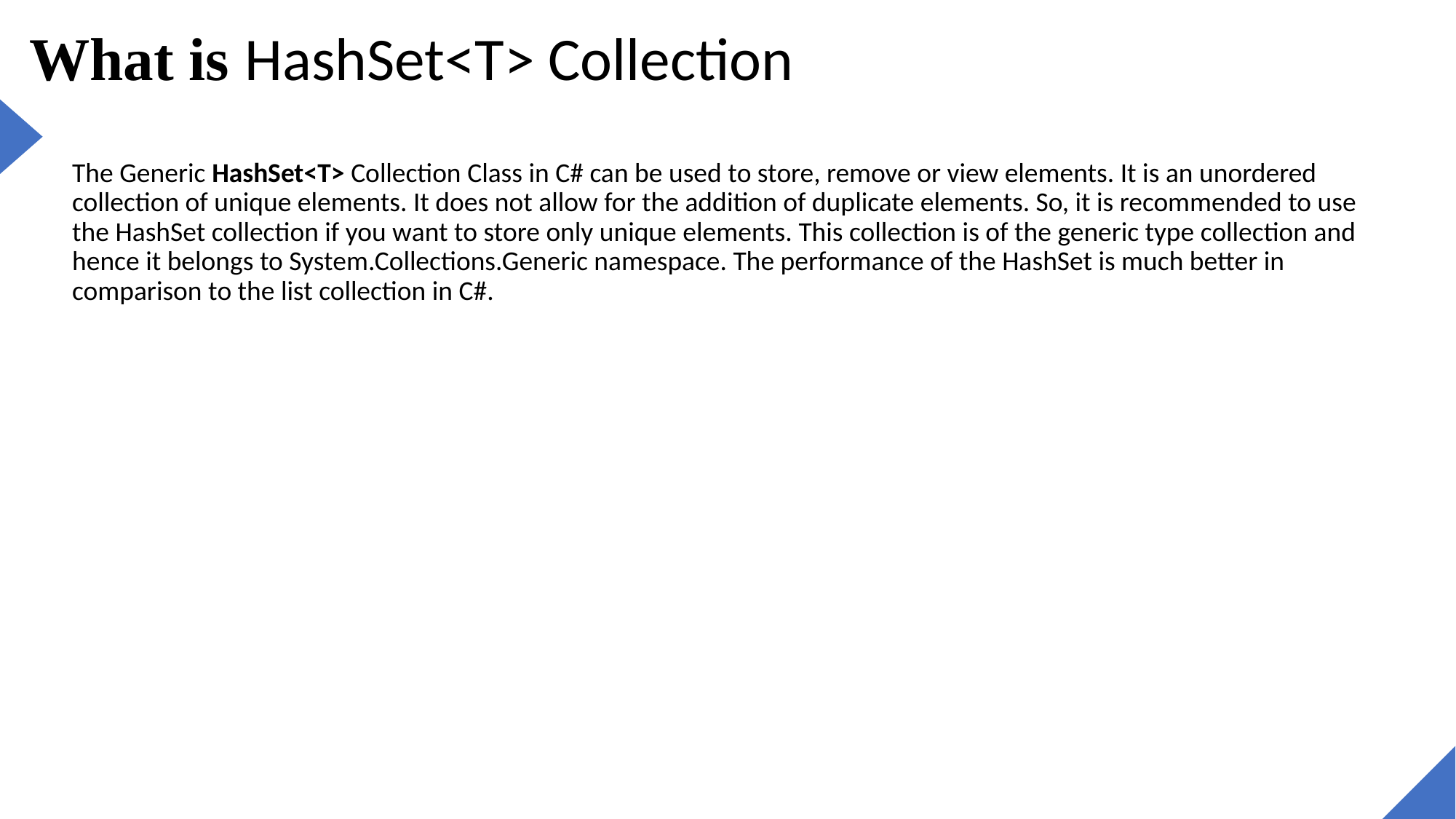

# What is HashSet<T> Collection
The Generic HashSet<T> Collection Class in C# can be used to store, remove or view elements. It is an unordered collection of unique elements. It does not allow for the addition of duplicate elements. So, it is recommended to use the HashSet collection if you want to store only unique elements. This collection is of the generic type collection and hence it belongs to System.Collections.Generic namespace. The performance of the HashSet is much better in comparison to the list collection in C#.